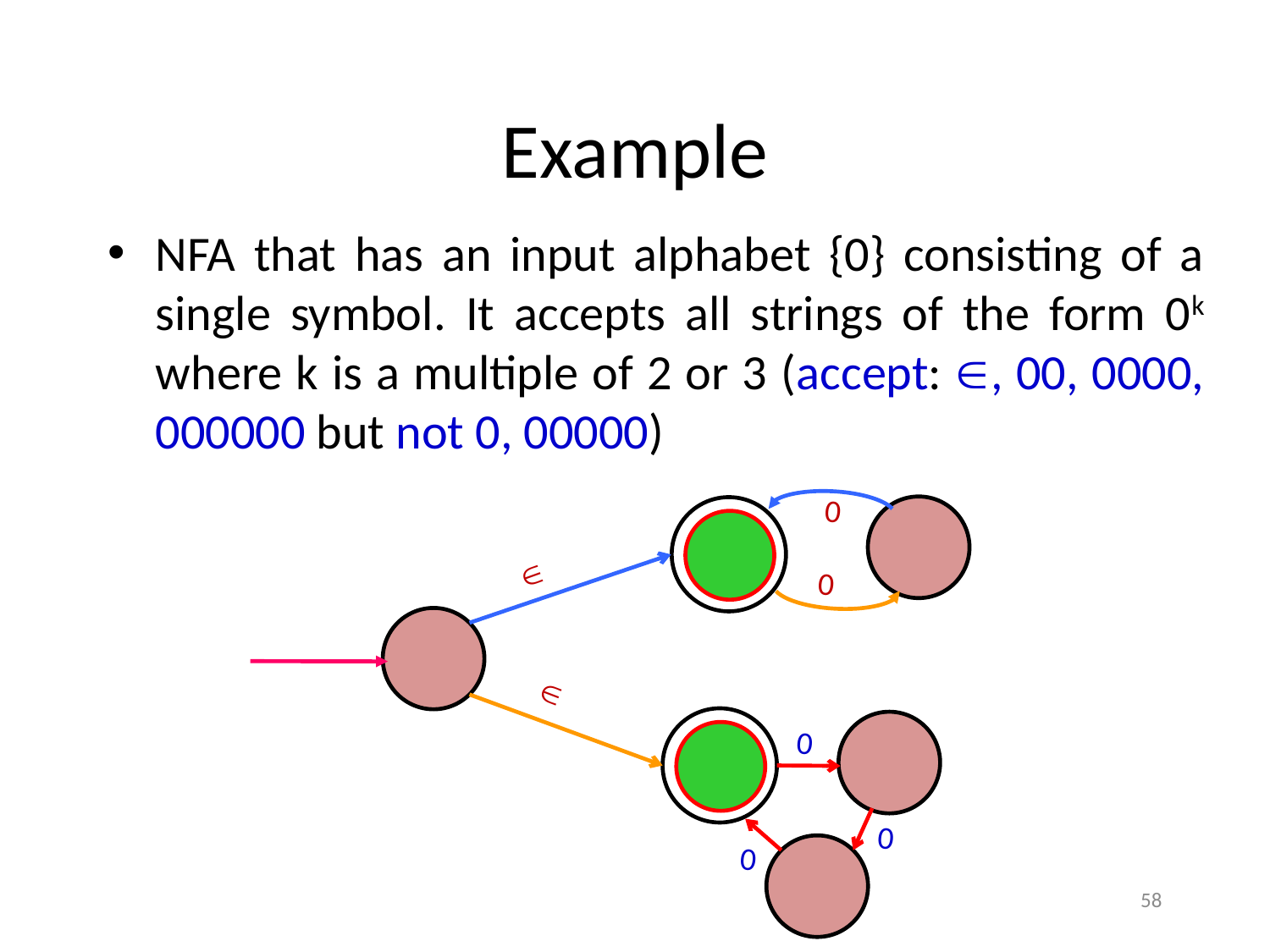

# Example
NFA that has an input alphabet {0} consisting of a single symbol. It accepts all strings of the form 0k where k is a multiple of 2 or 3 (accept: ∈, 00, 0000, 000000 but not 0, 00000)

0

∈
0

∈

0
0

0
58